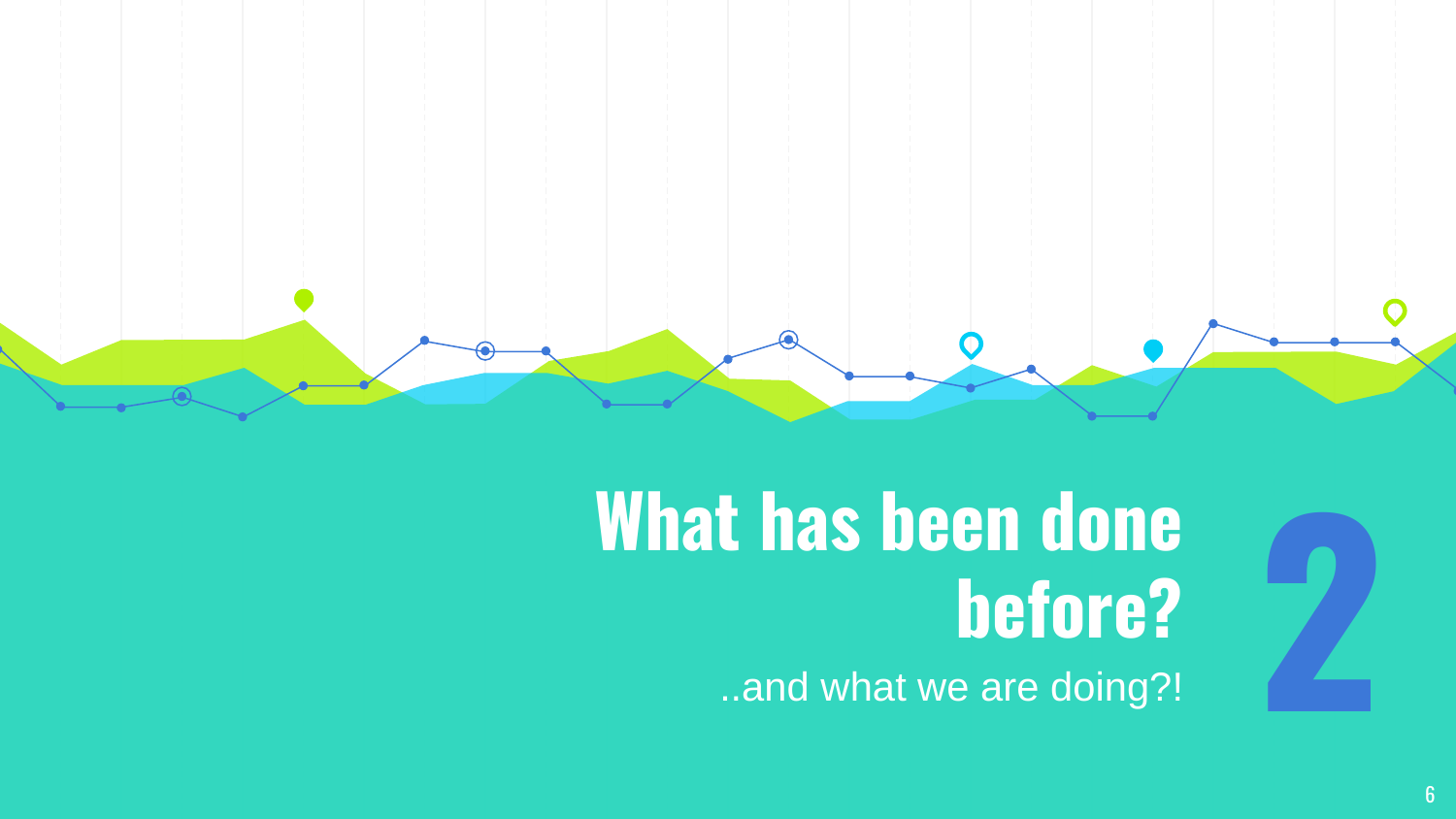

# What has been done before?
2
..and what we are doing?!
6